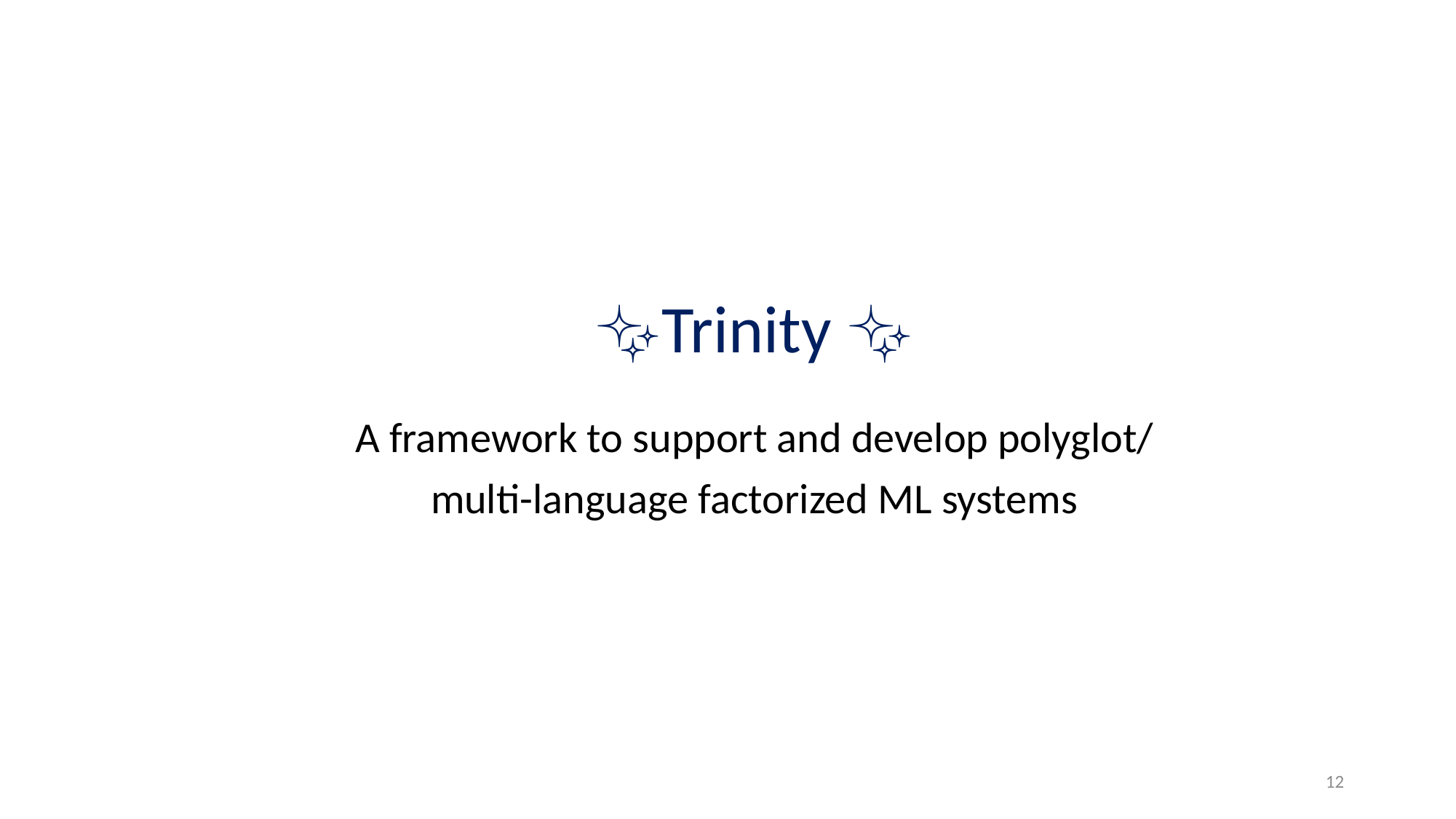

# ✨Trinity ✨
A framework to support and develop polyglot/
multi-language factorized ML systems
12